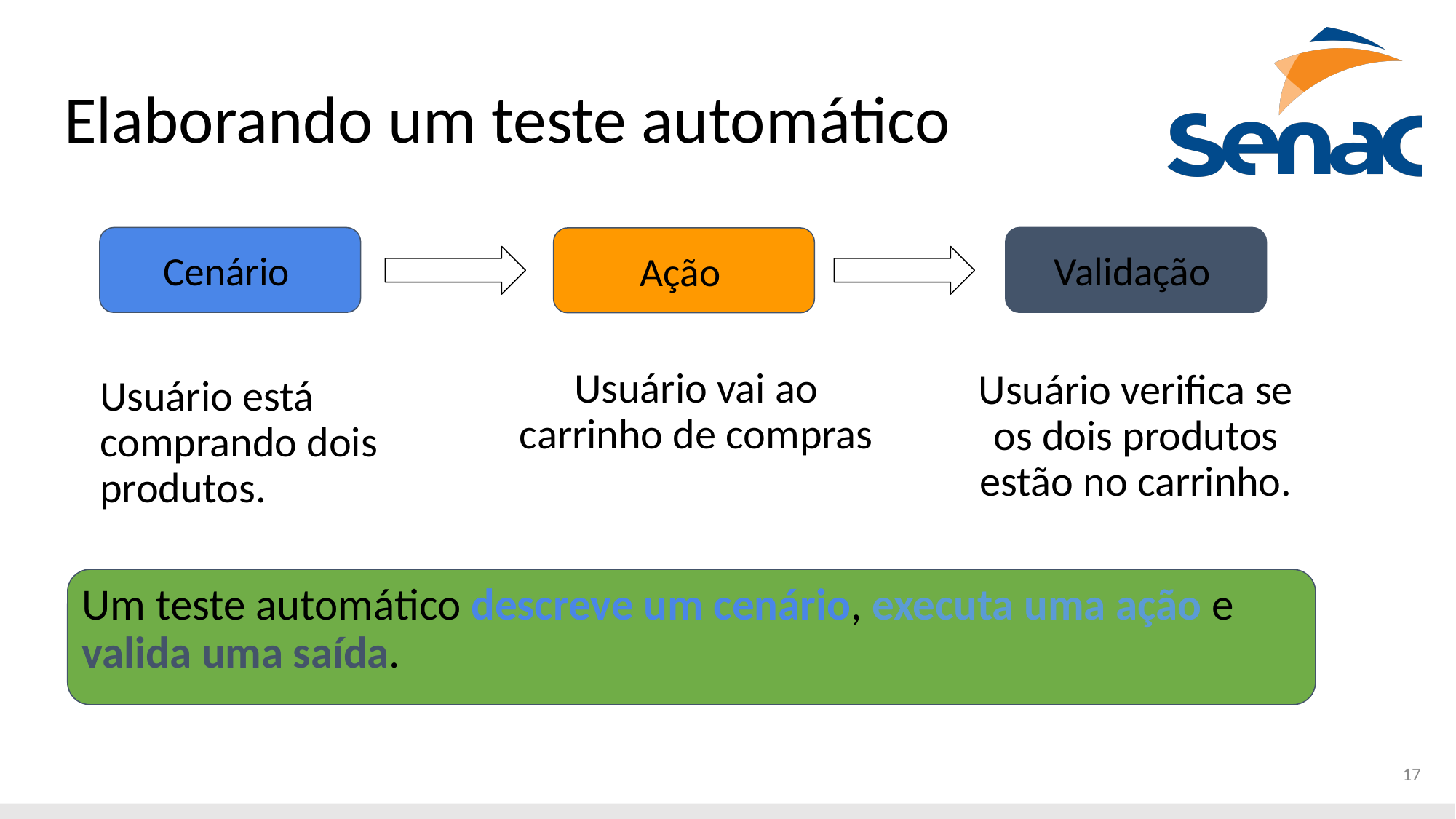

# Elaborando um teste automático
Cenário
Validação
Ação

Usuário vai ao carrinho de compras
Usuário verifica se os dois produtos estão no carrinho.
Usuário está comprando dois produtos.
Um teste automático descreve um cenário, executa uma ação e valida uma saída.

17